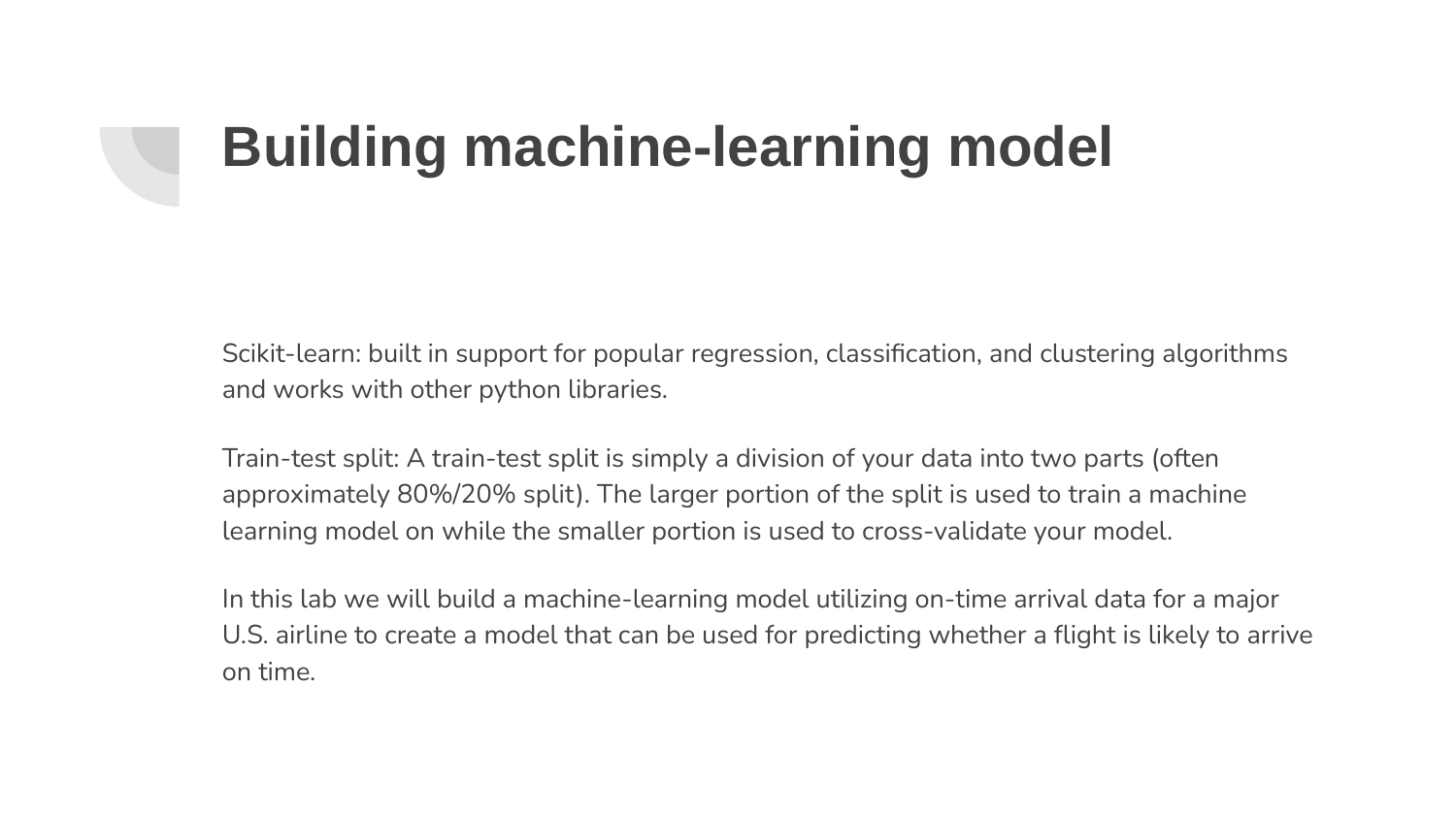

# Building machine-learning model
Scikit-learn: built in support for popular regression, classification, and clustering algorithms and works with other python libraries.
Train-test split: A train-test split is simply a division of your data into two parts (often approximately 80%/20% split). The larger portion of the split is used to train a machine learning model on while the smaller portion is used to cross-validate your model.
In this lab we will build a machine-learning model utilizing on-time arrival data for a major U.S. airline to create a model that can be used for predicting whether a flight is likely to arrive on time.